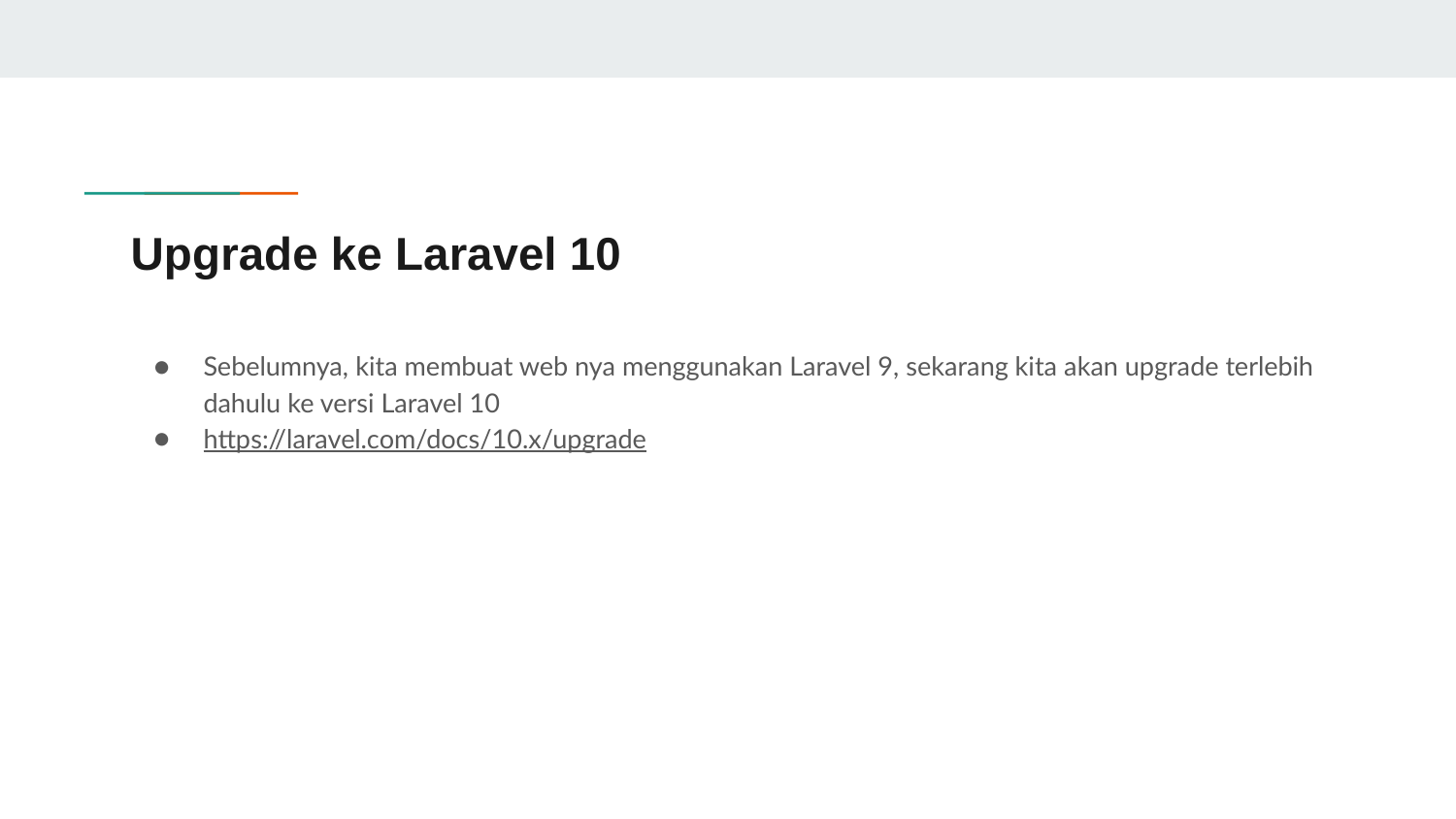

# Upgrade ke Laravel 10
Sebelumnya, kita membuat web nya menggunakan Laravel 9, sekarang kita akan upgrade terlebih dahulu ke versi Laravel 10
https://laravel.com/docs/10.x/upgrade